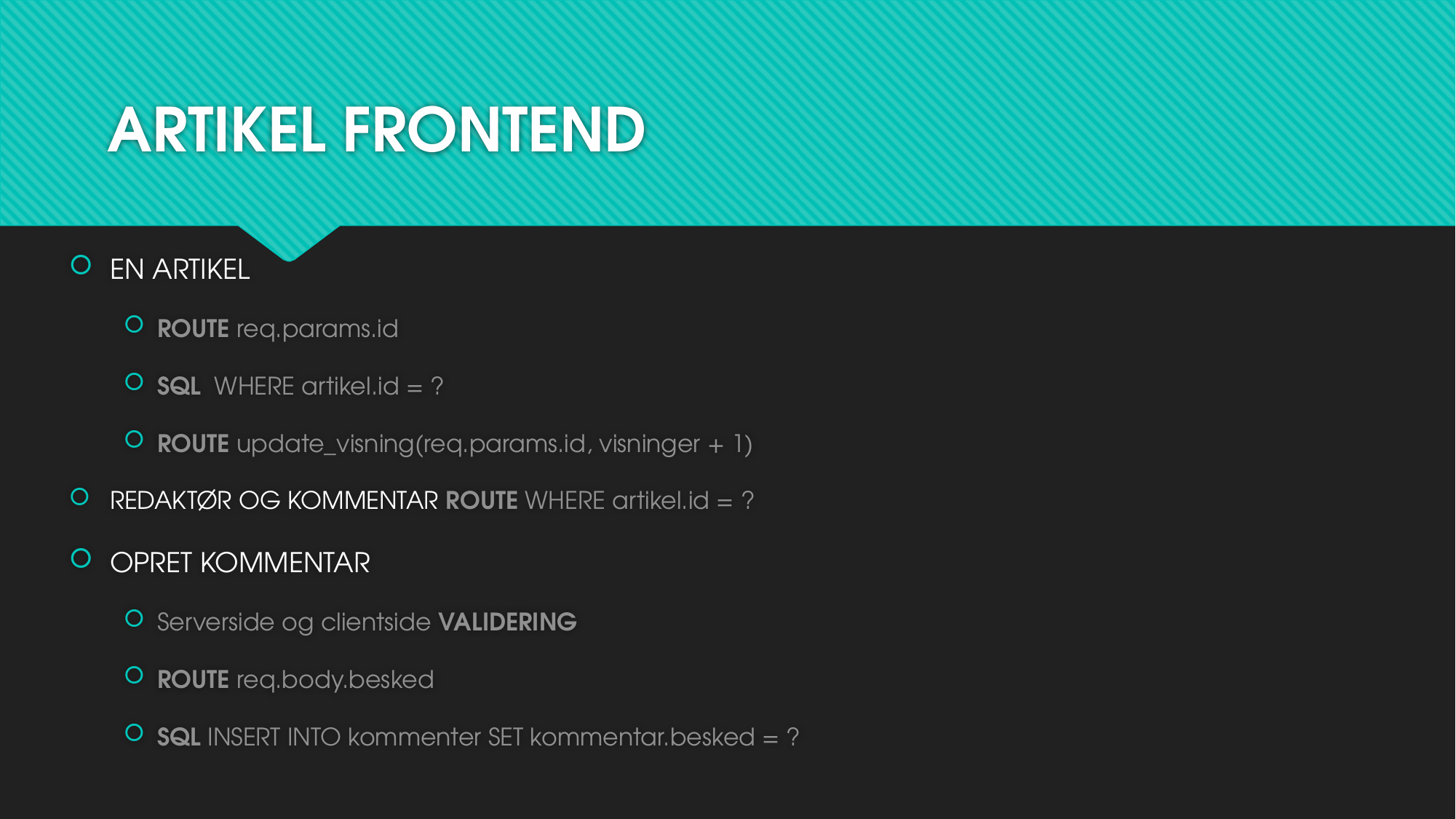

# ARTIKEL FRONTEND
EN ARTIKEL
ROUTE req.params.id
SQL  WHERE artikel.id = ?
ROUTE update_visning(req.params.id, visninger + 1)
REDAKTØR OG KOMMENTAR ROUTE WHERE artikel.id = ?
OPRET KOMMENTAR
Serverside og clientside VALIDERING
ROUTE req.body.besked
SQL INSERT INTO kommenter SET kommentar.besked = ?